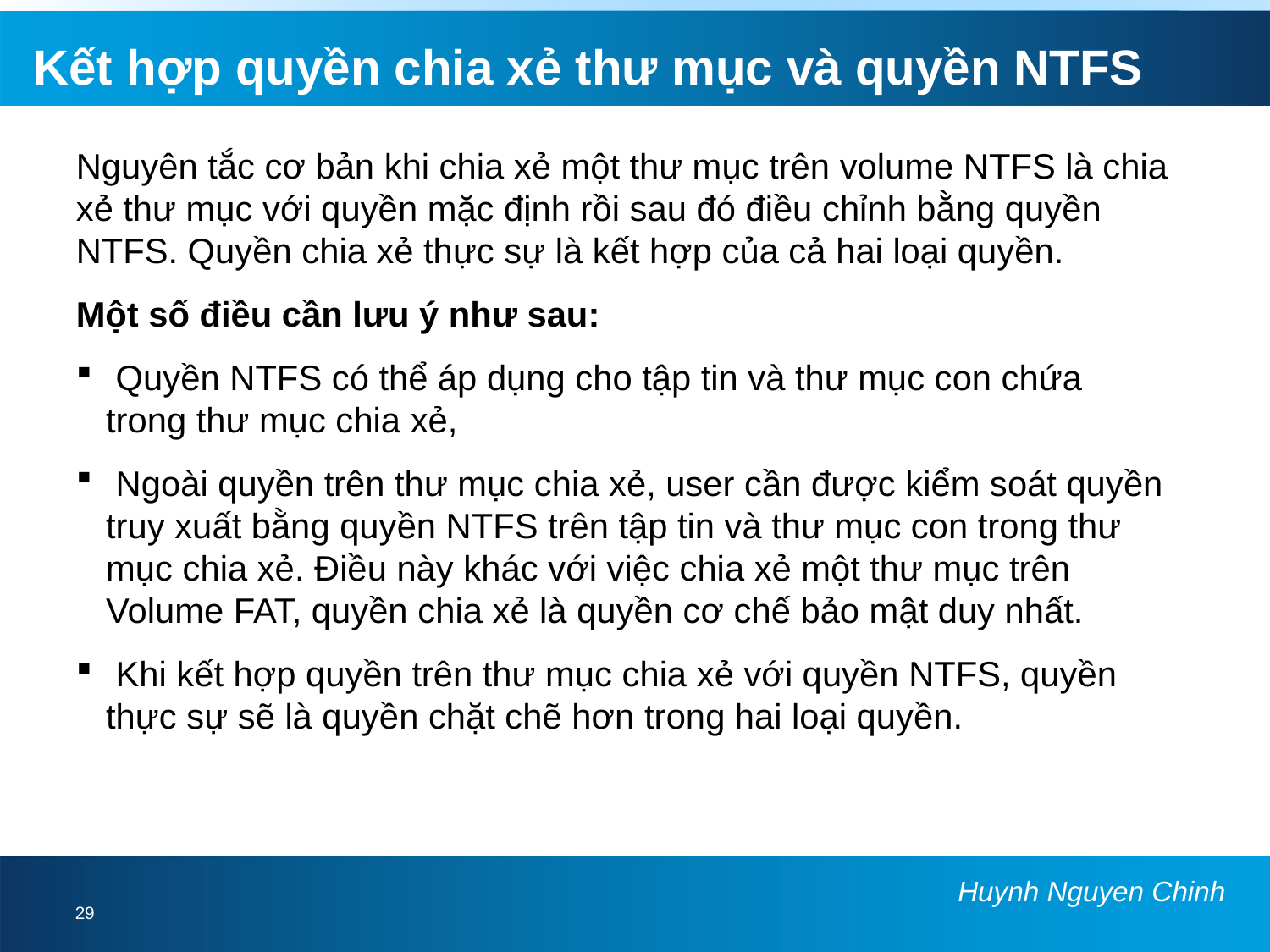

Kết hợp quyền chia xẻ thư mục và quyền NTFS
Nguyên tắc cơ bản khi chia xẻ một thư mục trên volume NTFS là chia xẻ thư mục với quyền mặc định rồi sau đó điều chỉnh bằng quyền NTFS. Quyền chia xẻ thực sự là kết hợp của cả hai loại quyền.
Một số điều cần lưu ý như sau:
 Quyền NTFS có thể áp dụng cho tập tin và thư mục con chứa trong thư mục chia xẻ,
 Ngoài quyền trên thư mục chia xẻ, user cần được kiểm soát quyền truy xuất bằng quyền NTFS trên tập tin và thư mục con trong thư mục chia xẻ. Điều này khác với việc chia xẻ một thư mục trên Volume FAT, quyền chia xẻ là quyền cơ chế bảo mật duy nhất.
 Khi kết hợp quyền trên thư mục chia xẻ với quyền NTFS, quyền thực sự sẽ là quyền chặt chẽ hơn trong hai loại quyền.